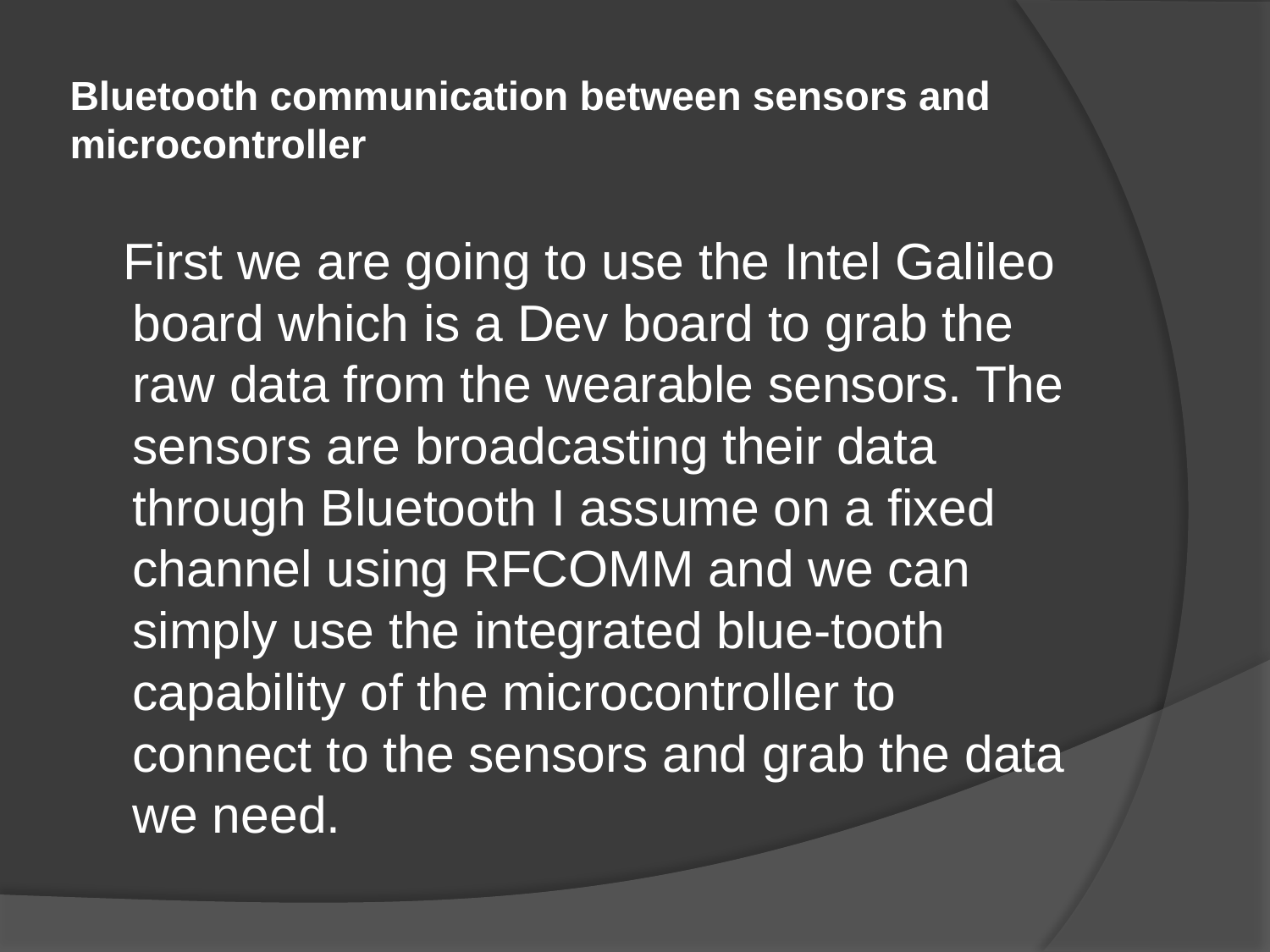

# Bluetooth communication between sensors and microcontroller
   First we are going to use the Intel Galileo board which is a Dev board to grab the raw data from the wearable sensors. The sensors are broadcasting their data through Bluetooth I assume on a fixed channel using RFCOMM and we can simply use the integrated blue-tooth capability of the microcontroller to connect to the sensors and grab the data we need.